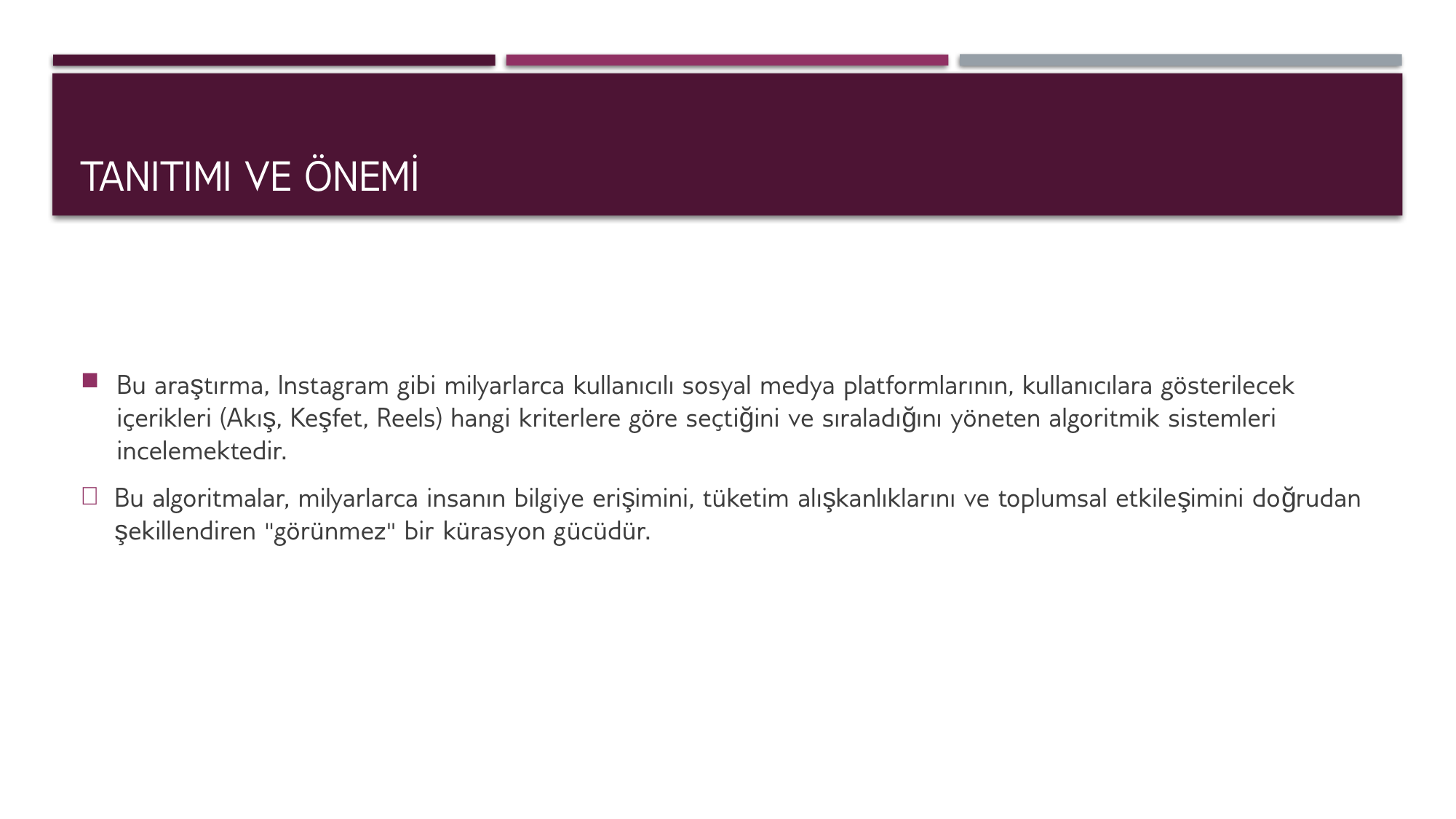

# Tanıtımı VE ÖNEMİ
Bu araştırma, Instagram gibi milyarlarca kullanıcılı sosyal medya platformlarının, kullanıcılara gösterilecek içerikleri (Akış, Keşfet, Reels) hangi kriterlere göre seçtiğini ve sıraladığını yöneten algoritmik sistemleri incelemektedir.
Bu algoritmalar, milyarlarca insanın bilgiye erişimini, tüketim alışkanlıklarını ve toplumsal etkileşimini doğrudan şekillendiren "görünmez" bir kürasyon gücüdür.